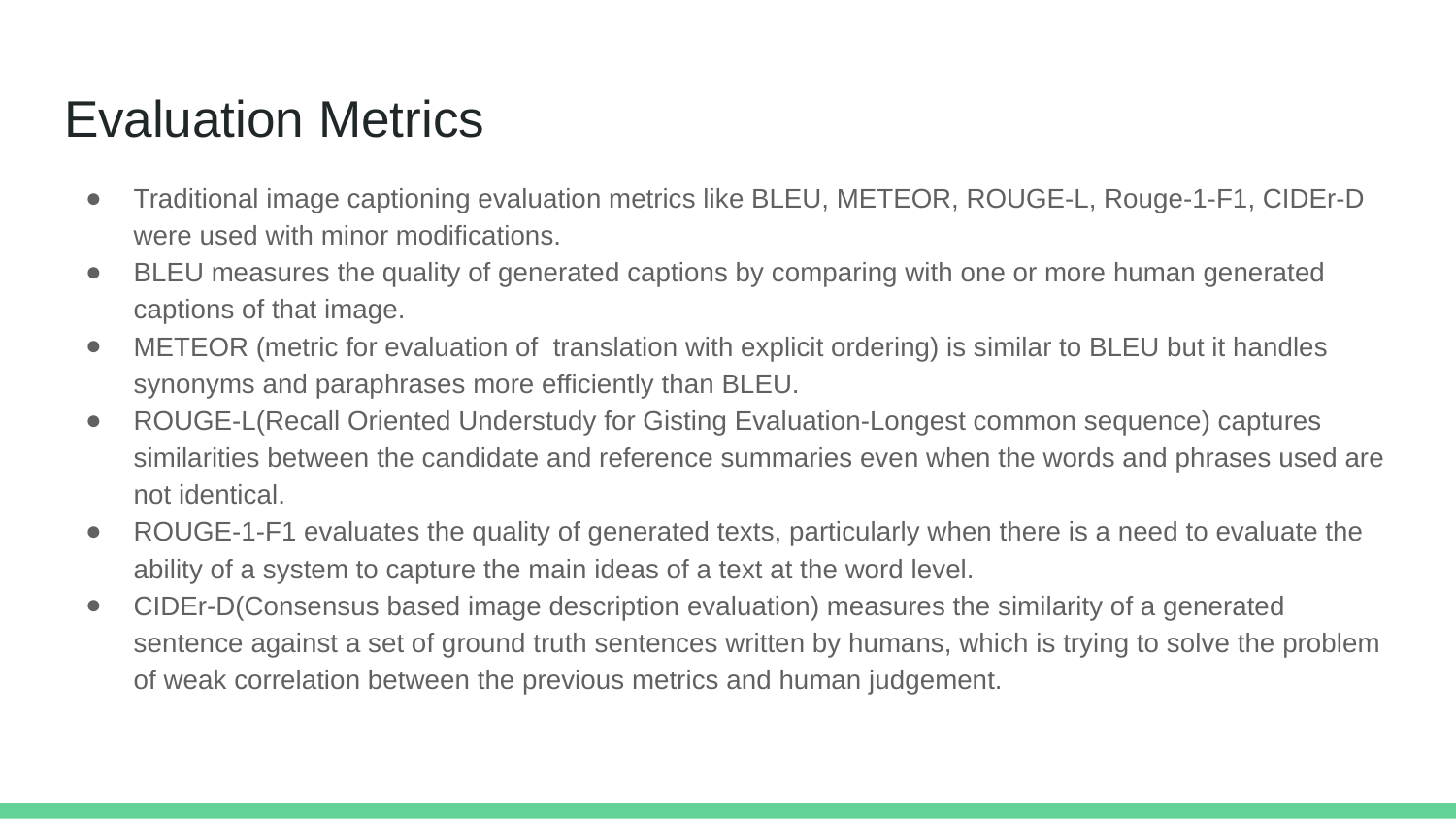

# Evaluation Metrics
Traditional image captioning evaluation metrics like BLEU, METEOR, ROUGE-L, Rouge-1-F1, CIDEr-D were used with minor modifications.
BLEU measures the quality of generated captions by comparing with one or more human generated captions of that image.
METEOR (metric for evaluation of  translation with explicit ordering) is similar to BLEU but it handles synonyms and paraphrases more efficiently than BLEU.
ROUGE-L(Recall Oriented Understudy for Gisting Evaluation-Longest common sequence) captures similarities between the candidate and reference summaries even when the words and phrases used are not identical.
ROUGE-1-F1 evaluates the quality of generated texts, particularly when there is a need to evaluate the ability of a system to capture the main ideas of a text at the word level.
CIDEr-D(Consensus based image description evaluation) measures the similarity of a generated sentence against a set of ground truth sentences written by humans, which is trying to solve the problem of weak correlation between the previous metrics and human judgement.